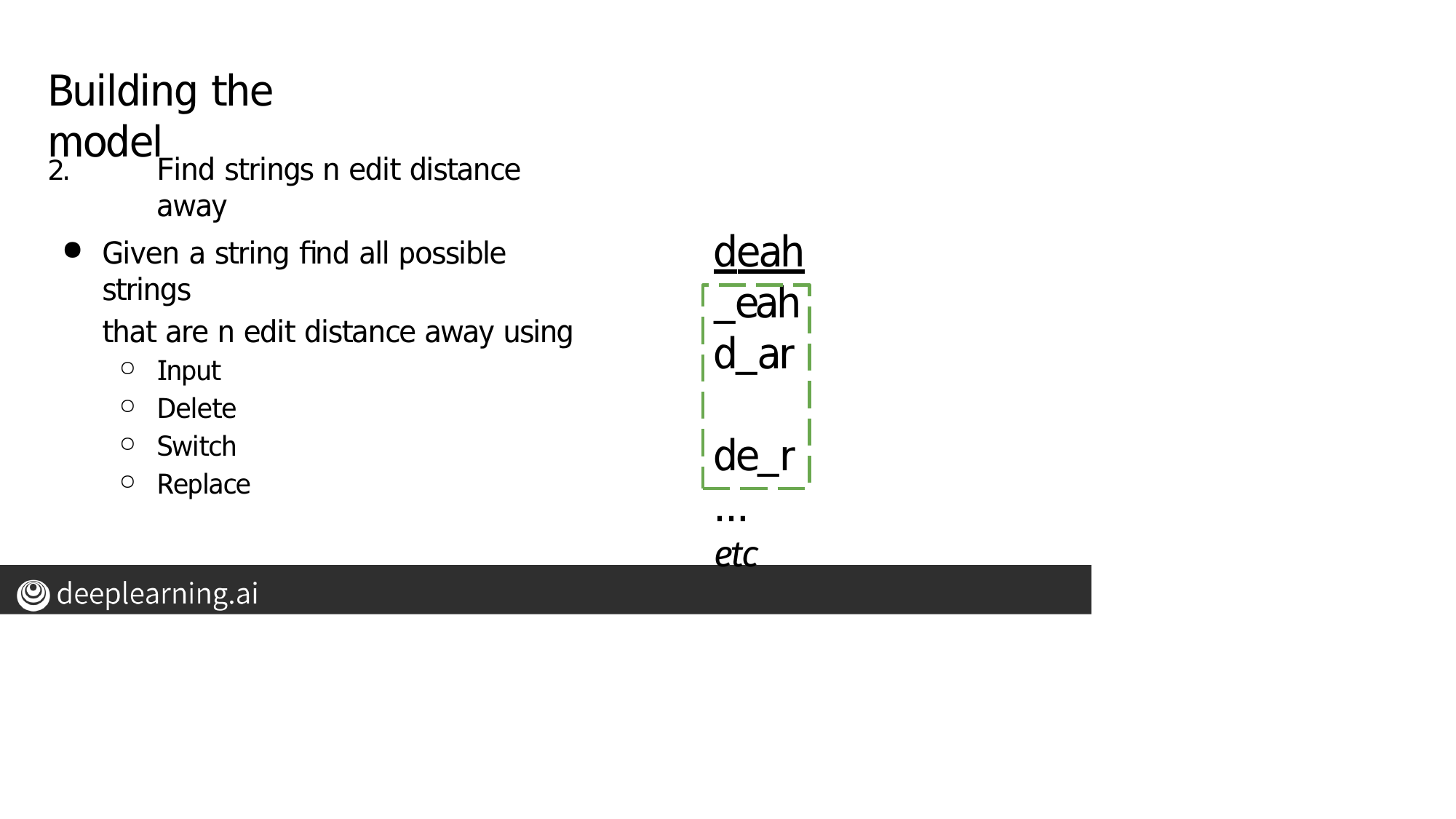

# Building the model
Find strings n edit distance away
2.
deah
_eah
Given a string find all possible strings
that are n edit distance away using
Input
Delete
Switch
Replace

d_ar  de_r
… etc